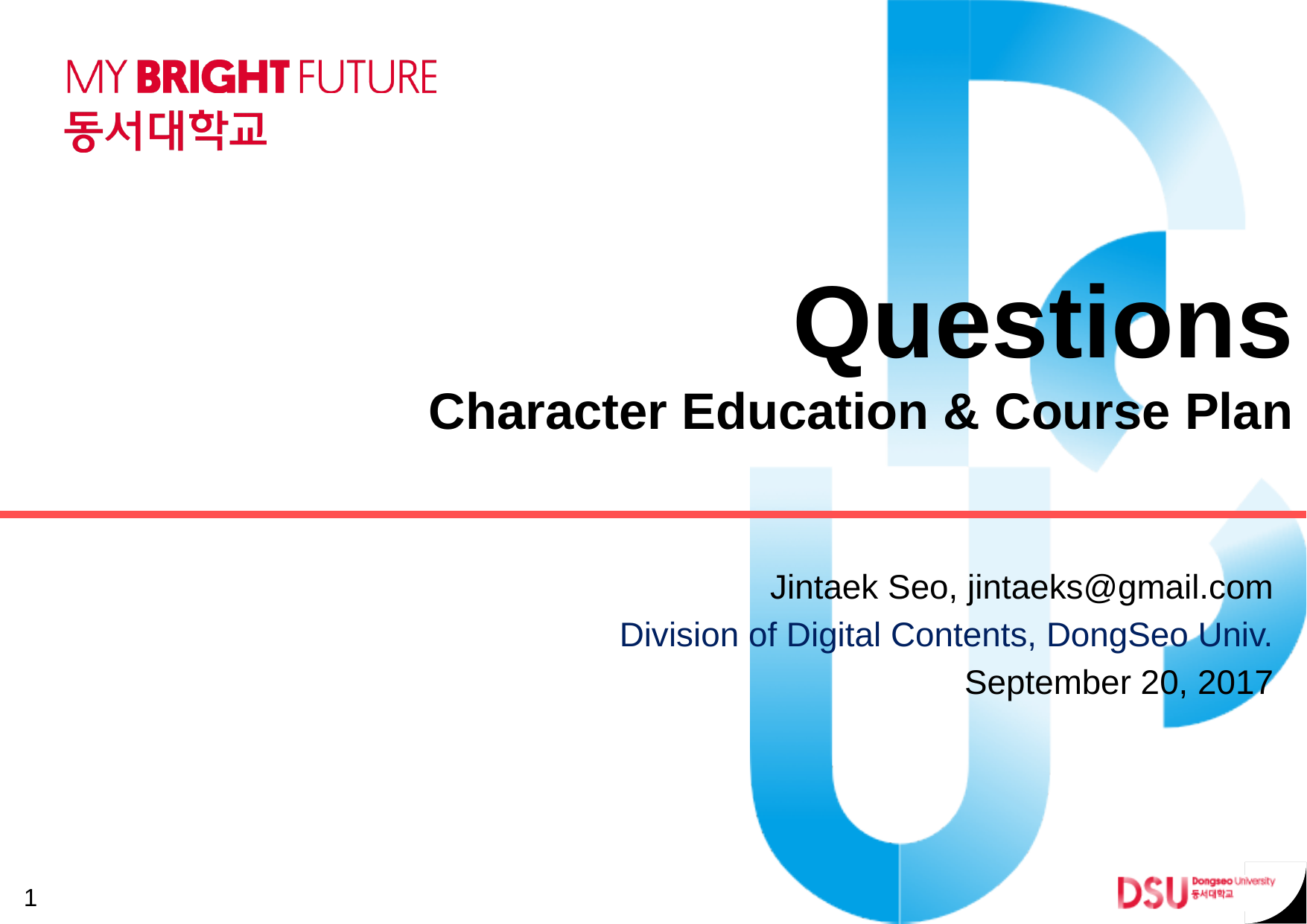

# Questions Character Education & Course Plan
Jintaek Seo, jintaeks@gmail.com
Division of Digital Contents, DongSeo Univ.
September 20, 2017

1